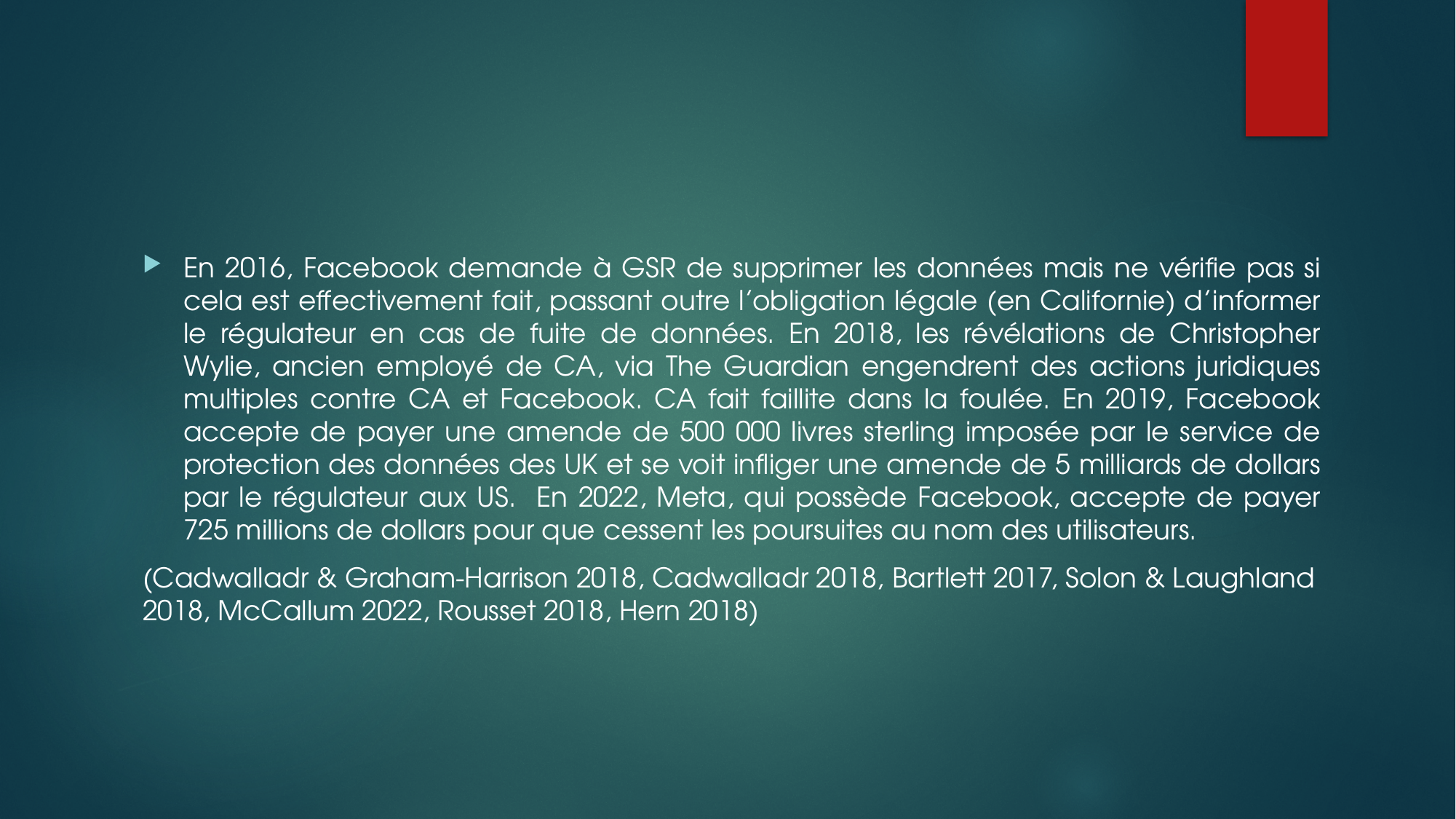

En 2016, Facebook demande à GSR de supprimer les données mais ne vérifie pas si cela est effectivement fait, passant outre l’obligation légale (en Californie) d’informer le régulateur en cas de fuite de données. En 2018, les révélations de Christopher Wylie, ancien employé de CA, via The Guardian engendrent des actions juridiques multiples contre CA et Facebook. CA fait faillite dans la foulée. En 2019, Facebook accepte de payer une amende de 500 000 livres sterling imposée par le service de protection des données des UK et se voit infliger une amende de 5 milliards de dollars par le régulateur aux US.  En 2022, Meta, qui possède Facebook, accepte de payer 725 millions de dollars pour que cessent les poursuites au nom des utilisateurs.
(Cadwalladr & Graham-Harrison 2018, Cadwalladr 2018, Bartlett 2017, Solon & Laughland 2018, McCallum 2022, Rousset 2018, Hern 2018)